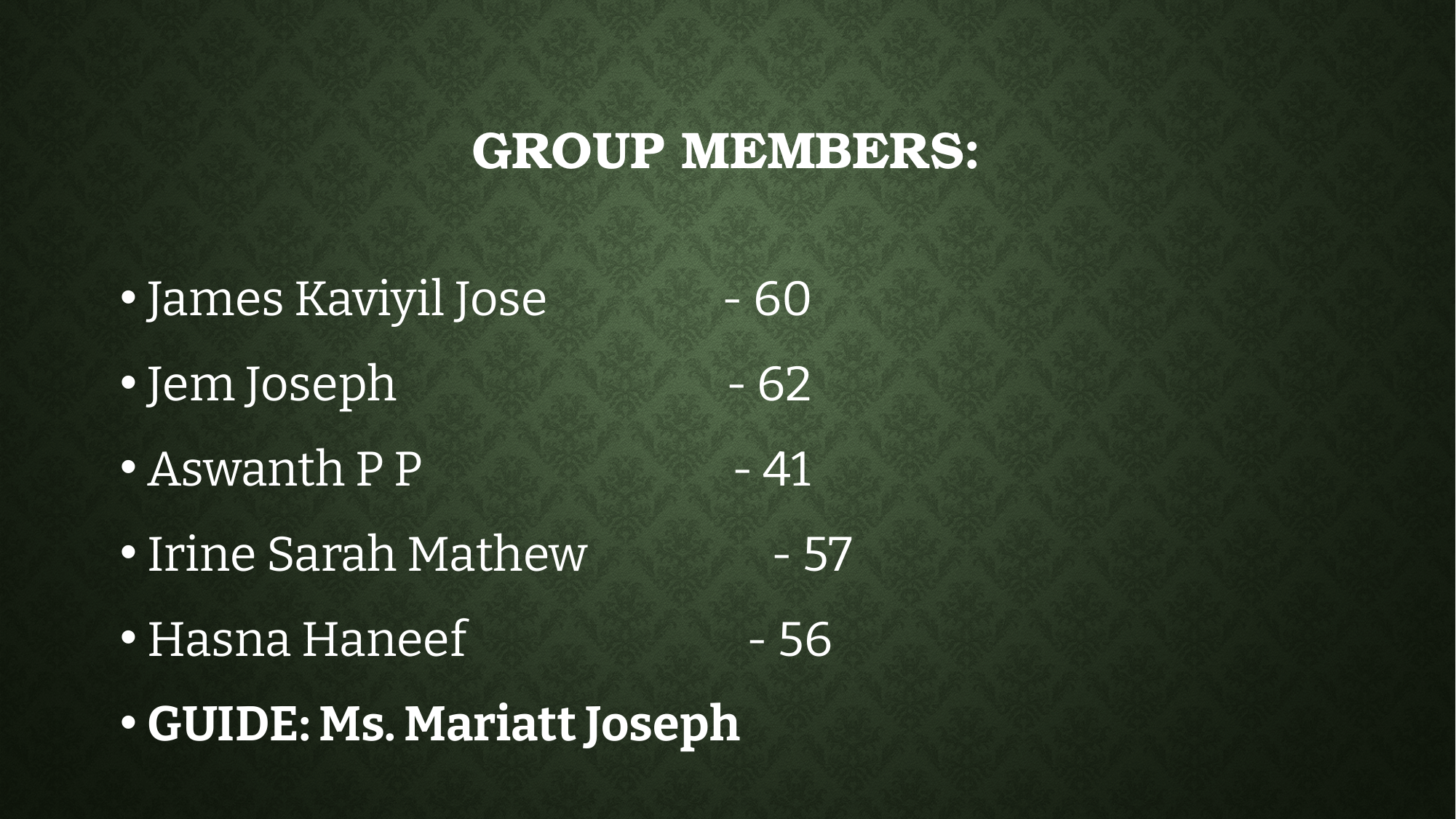

# Group members:
James Kaviyil Jose 		   - 60
Jem Joseph                                  - 62
Aswanth P P                                - 41
Irine Sarah Mathew                   - 57
Hasna Haneef                             - 56
GUIDE: Ms. Mariatt Joseph